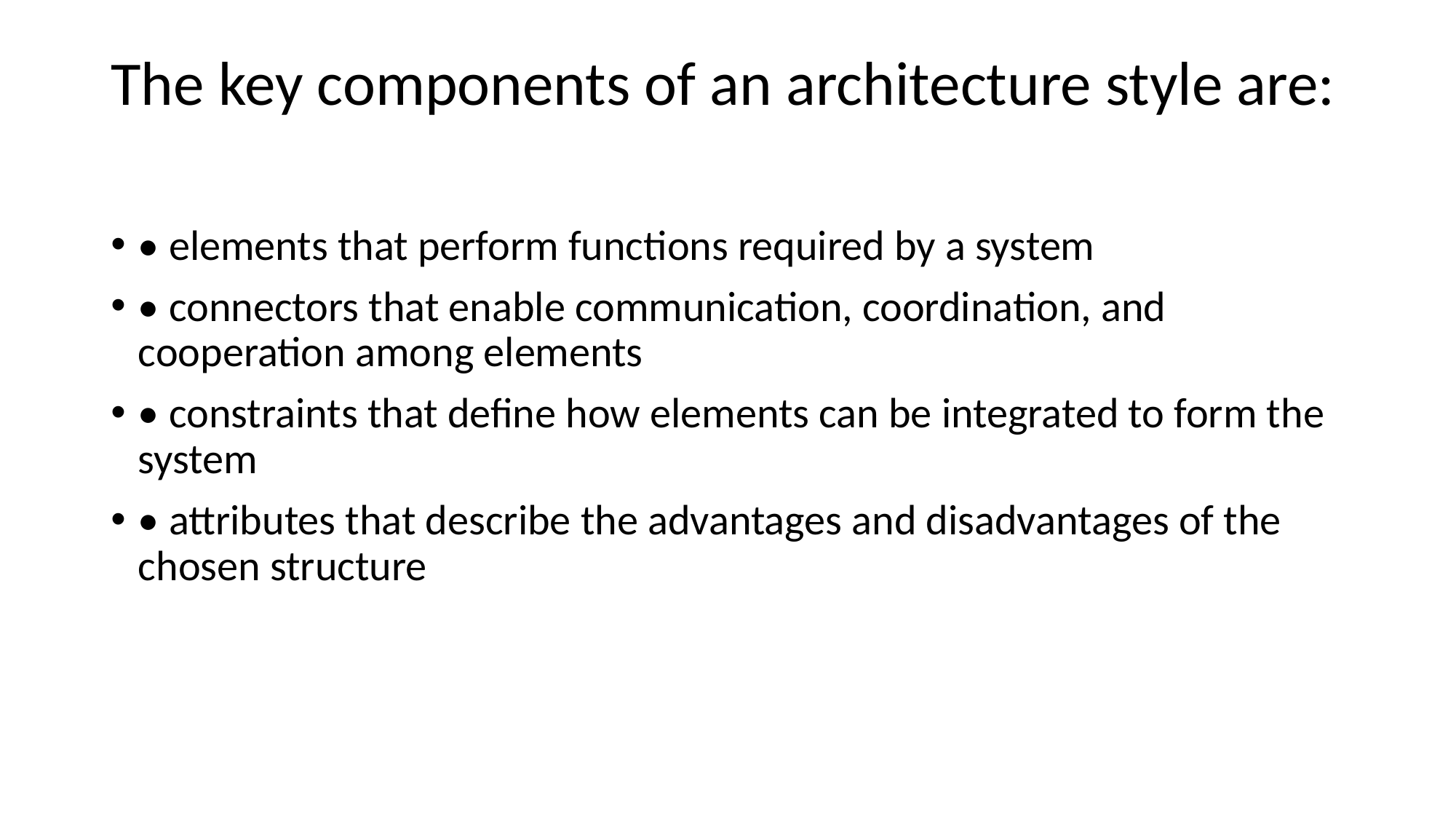

# The key components of an architecture style are:
• elements that perform functions required by a system
• connectors that enable communication, coordination, and cooperation among elements
• constraints that define how elements can be integrated to form the system
• attributes that describe the advantages and disadvantages of the chosen structure